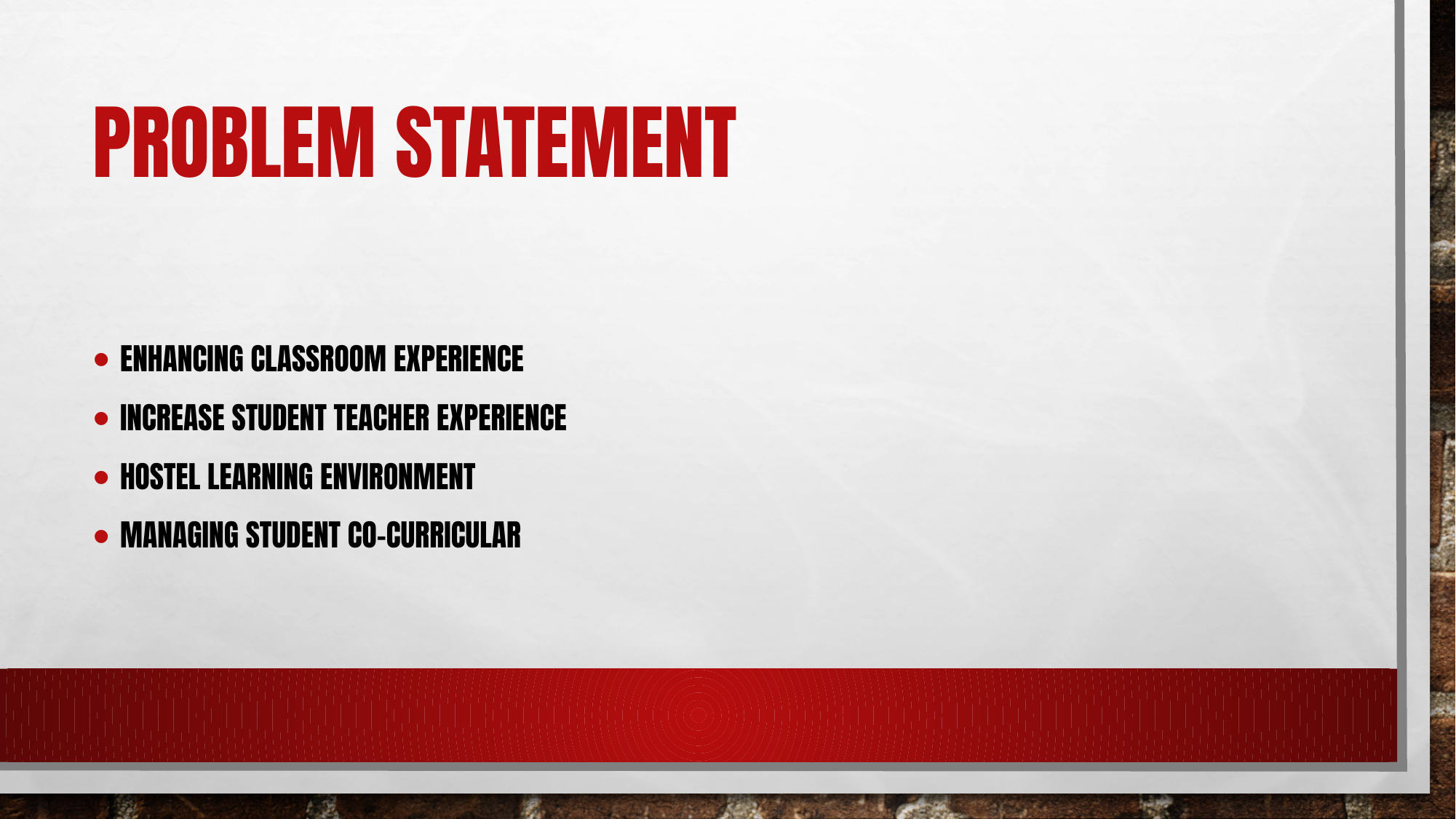

# Problem statement
Enhancing classroom experience
Increase student teacher experience
Hostel learning environment
Managing student co-curricular